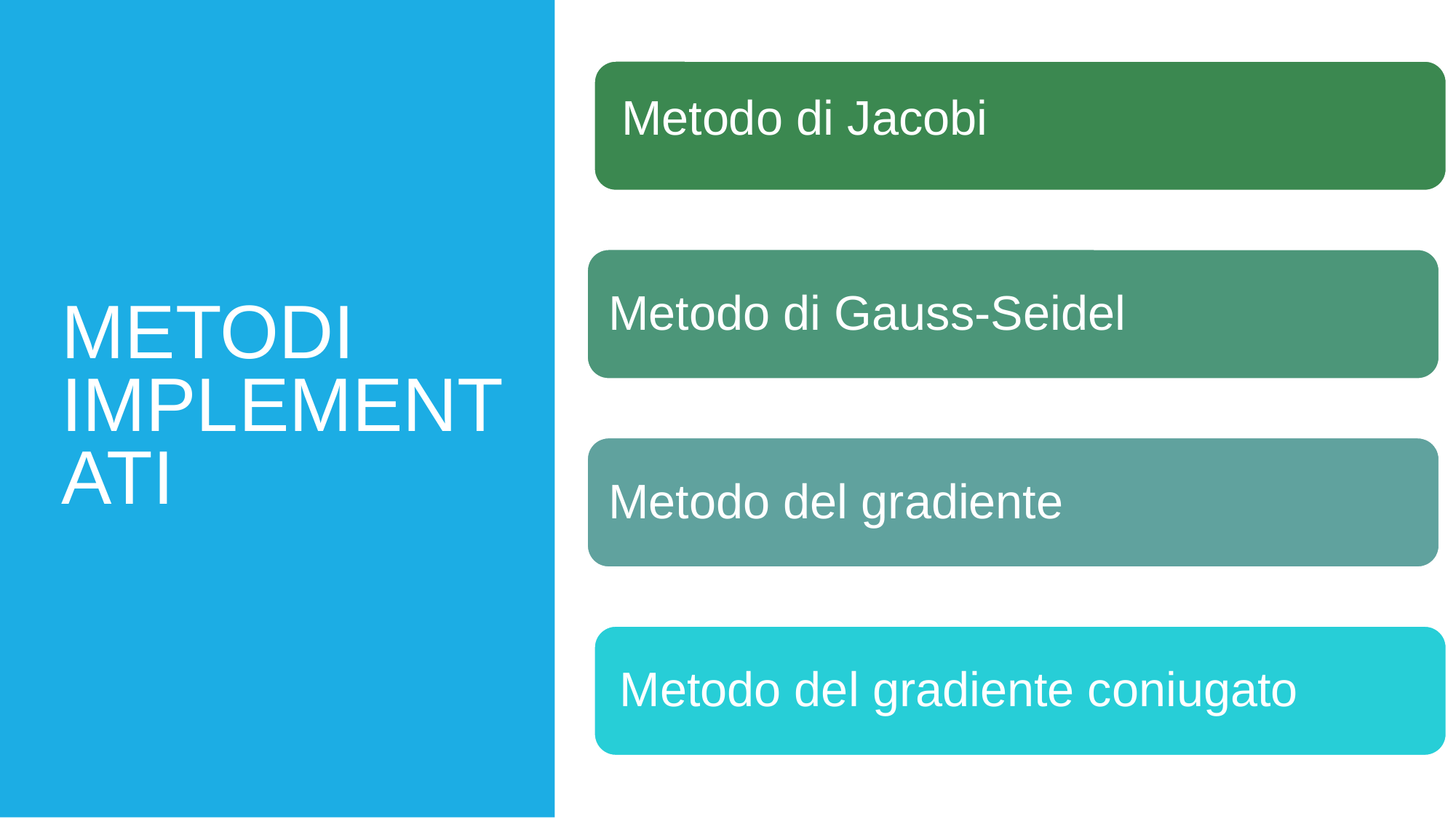

Metodo di Jacobi
# METODI IMPLEMENTATI

Metodo di Gauss-Seidel

Metodo del gradiente

Metodo del gradiente coniugato